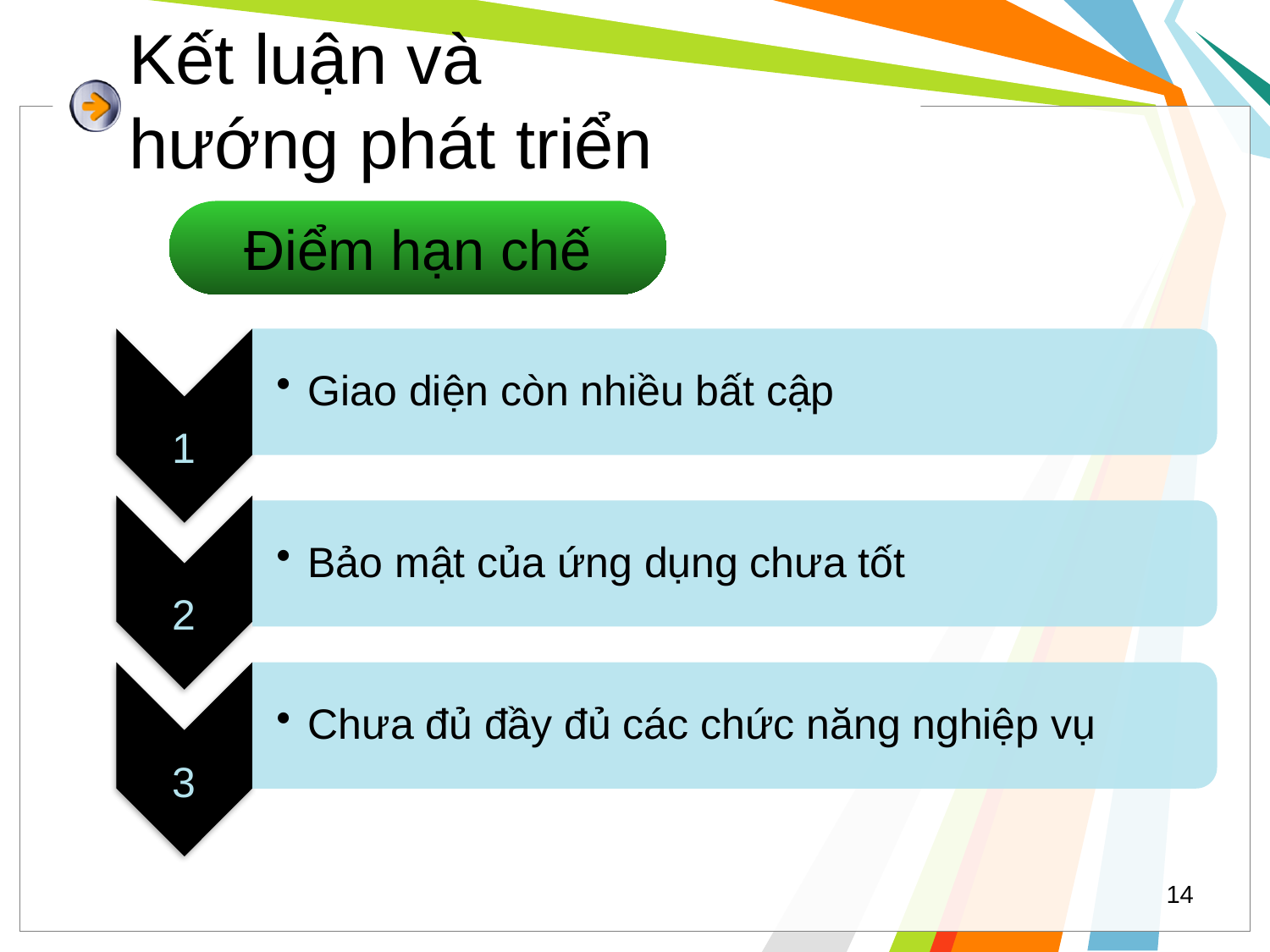

Kết luận và
hướng phát triển
Điểm hạn chế
1
Giao diện còn nhiều bất cập
2
Bảo mật của ứng dụng chưa tốt
3
Chưa đủ đầy đủ các chức năng nghiệp vụ
14